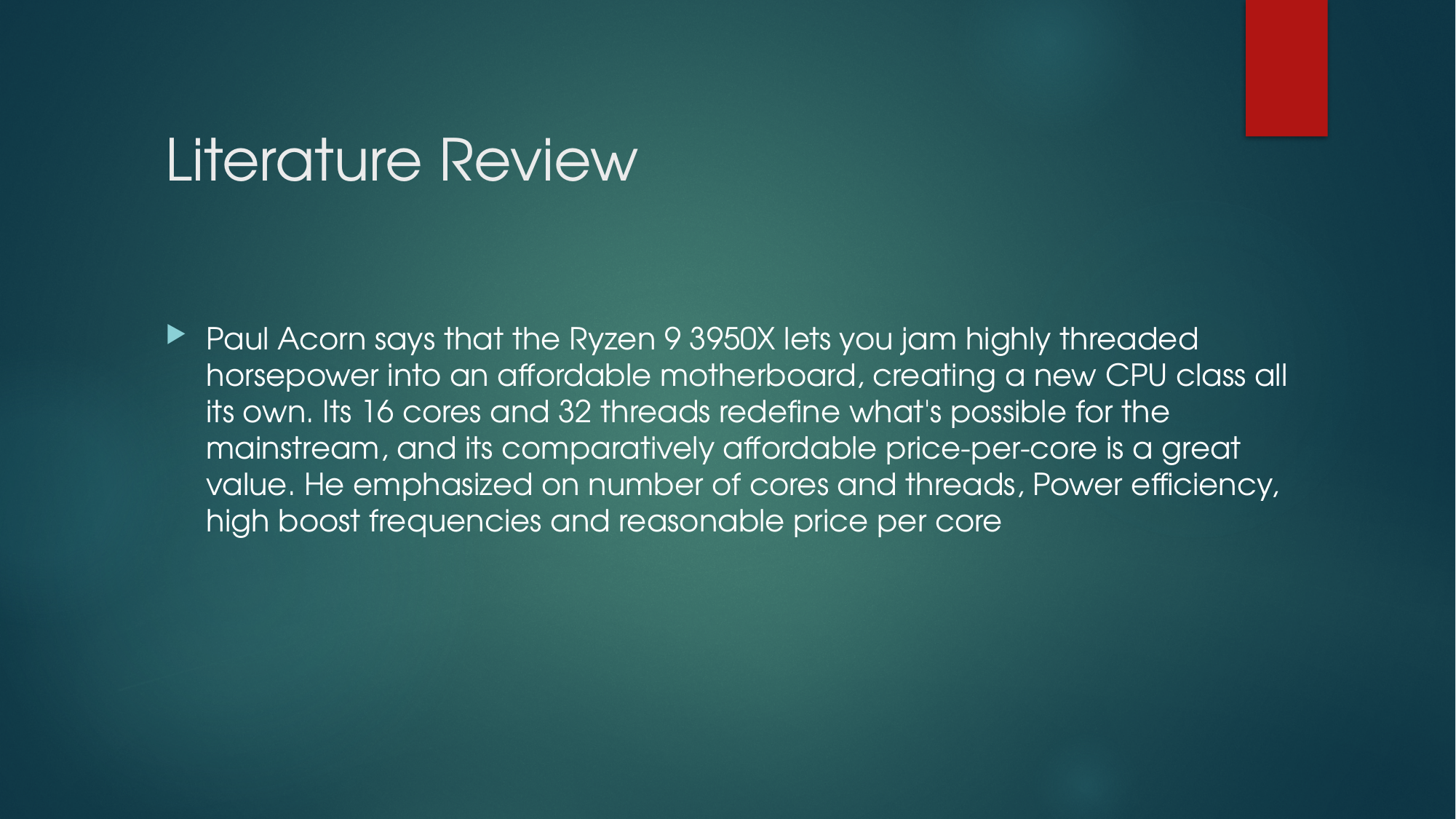

# Literature Review

Paul Acorn says that the Ryzen 9 3950X lets you jam highly threaded horsepower into an affordable motherboard, creating a new CPU class all its own. Its 16 cores and 32 threads redefine what's possible for the mainstream, and its comparatively affordable price-per-core is a great value. He emphasized on number of cores and threads, Power efficiency, high boost frequencies and reasonable price per core